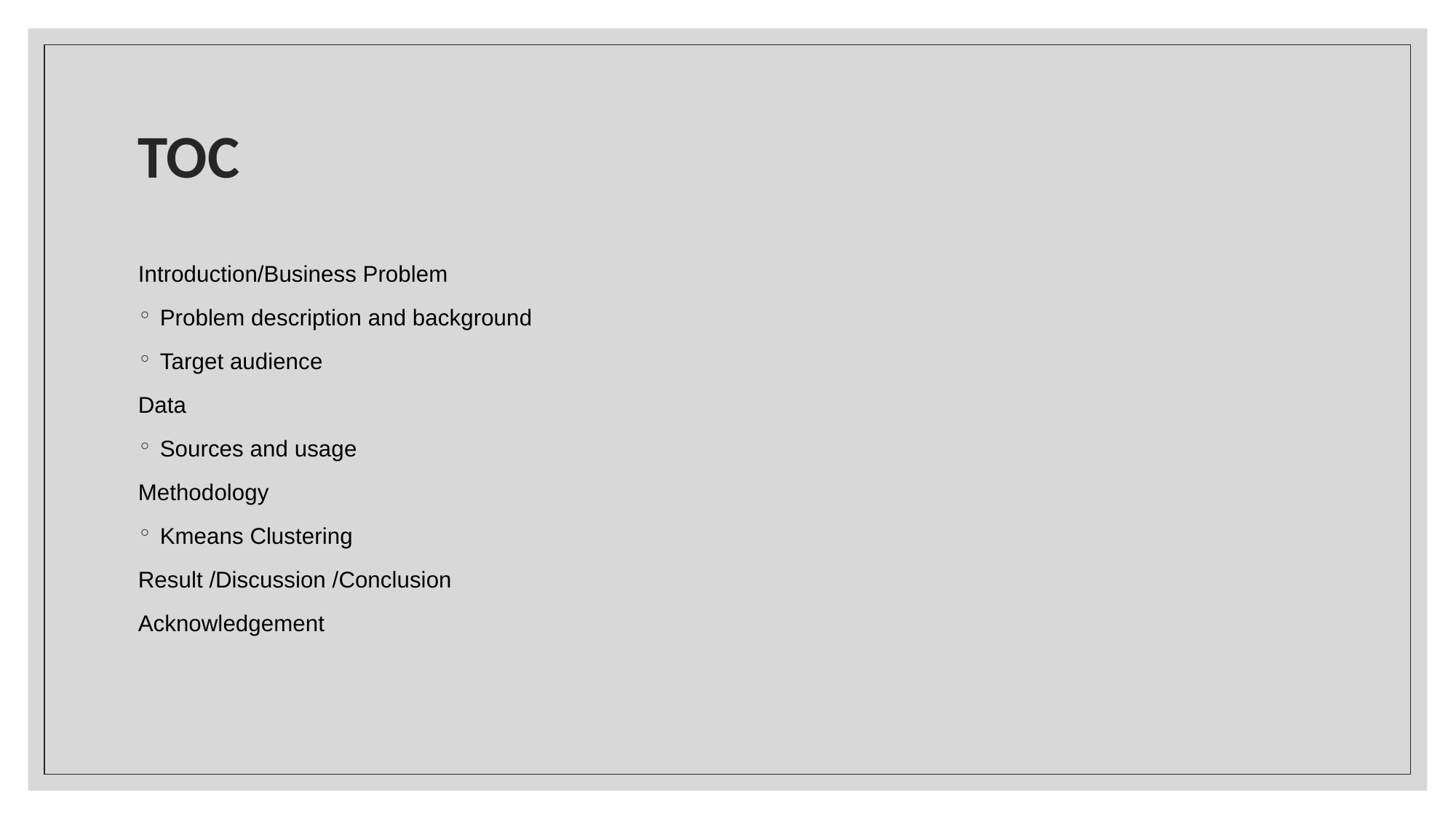

# TOC
Introduction/Business Problem
Problem description and background
Target audience
Data
Sources and usage
Methodology
Kmeans Clustering
Result /Discussion /Conclusion
Acknowledgement